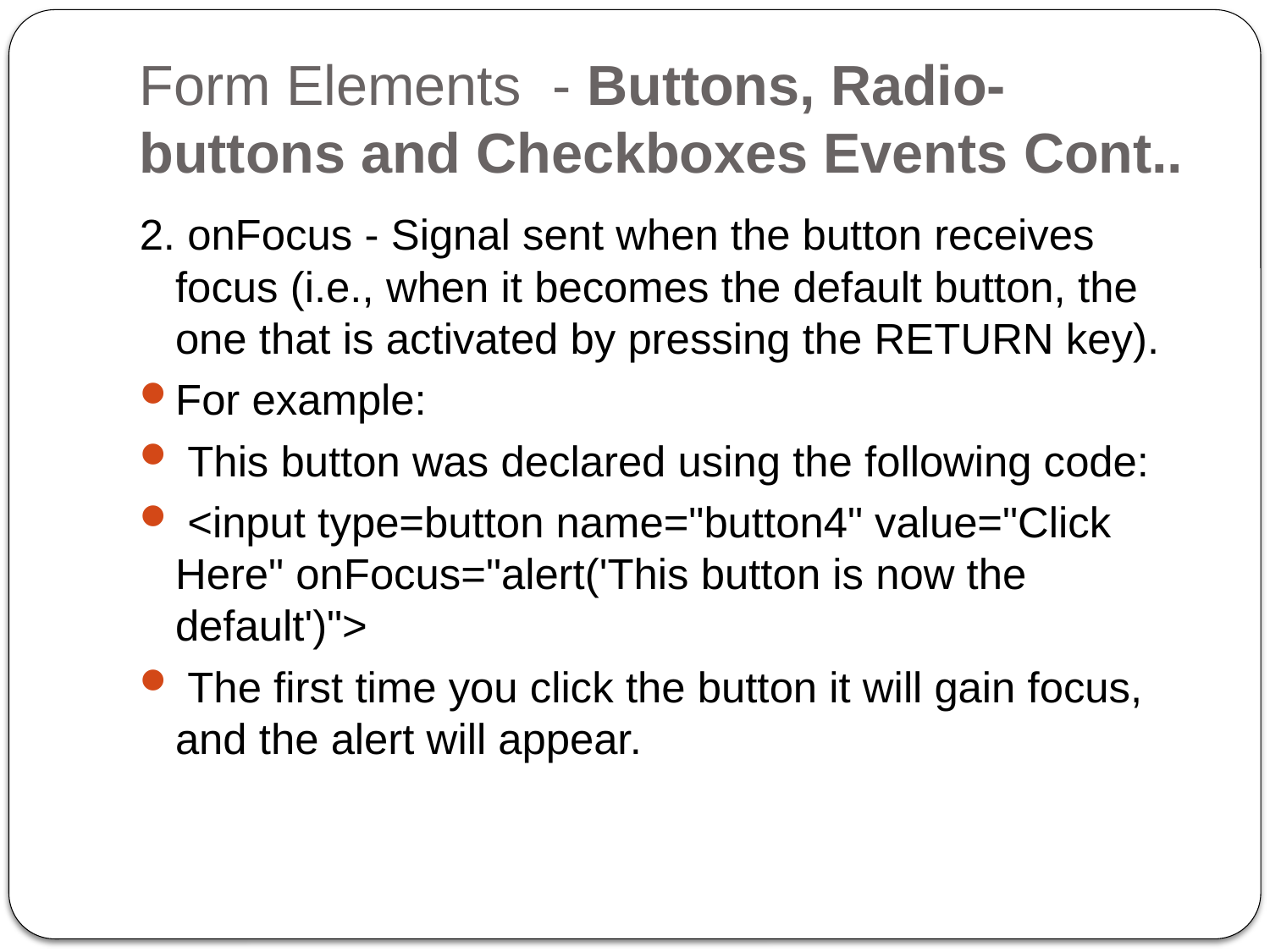

# Form Elements  - Buttons, Radio-buttons and Checkboxes Events Cont..
2. onFocus - Signal sent when the button receives focus (i.e., when it becomes the default button, the one that is activated by pressing the RETURN key).
For example:
 This button was declared using the following code:
 <input type=button name="button4" value="Click Here" onFocus="alert('This button is now the default')">
 The first time you click the button it will gain focus, and the alert will appear.